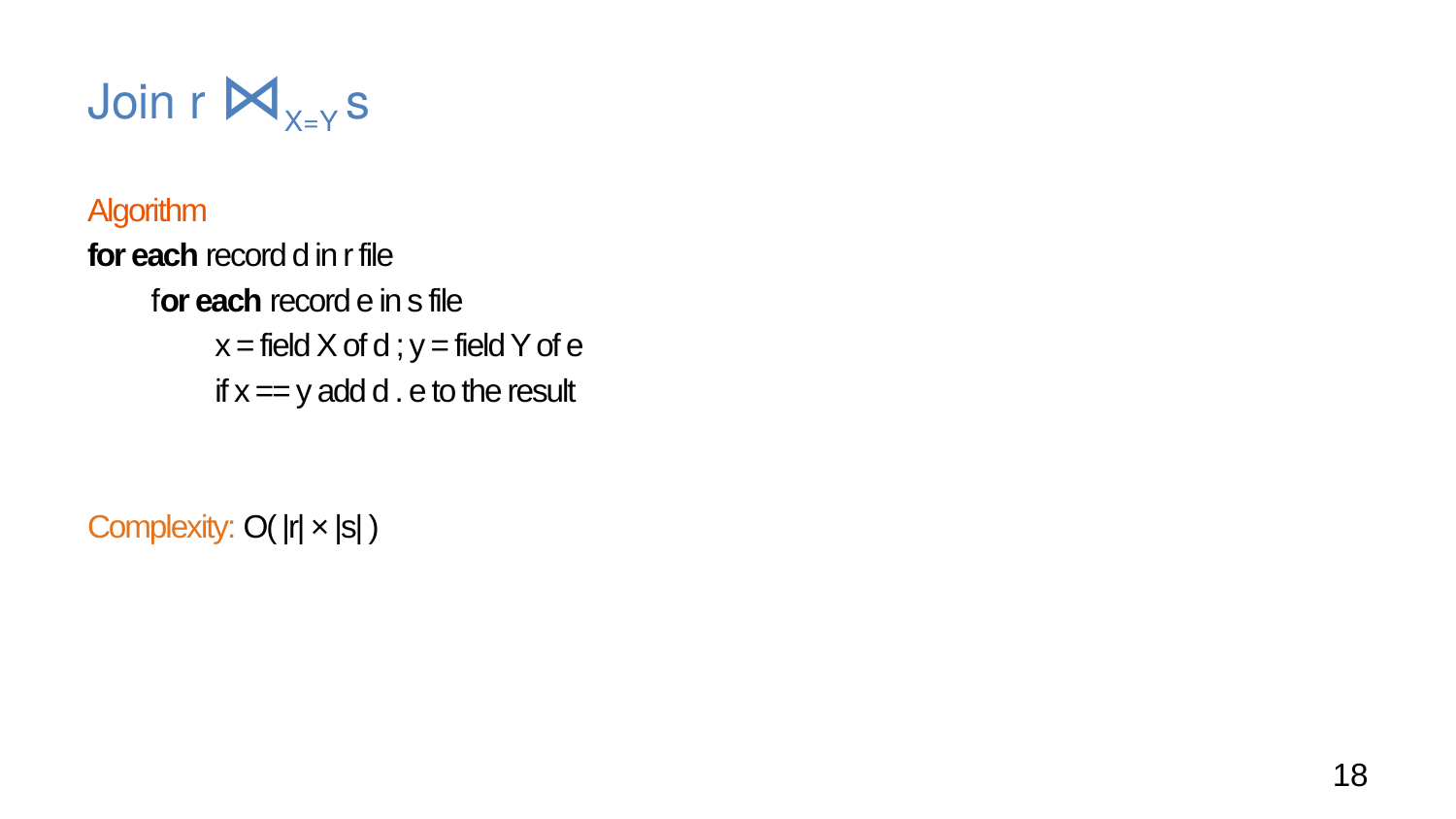

# Join r ⋈X=Y s
Algorithm
for each record d in r file
for each record e in s file
x = field X of d ; y = field Y of e
if x == y add d . e to the result

Complexity: O( |r| × |s| )
18